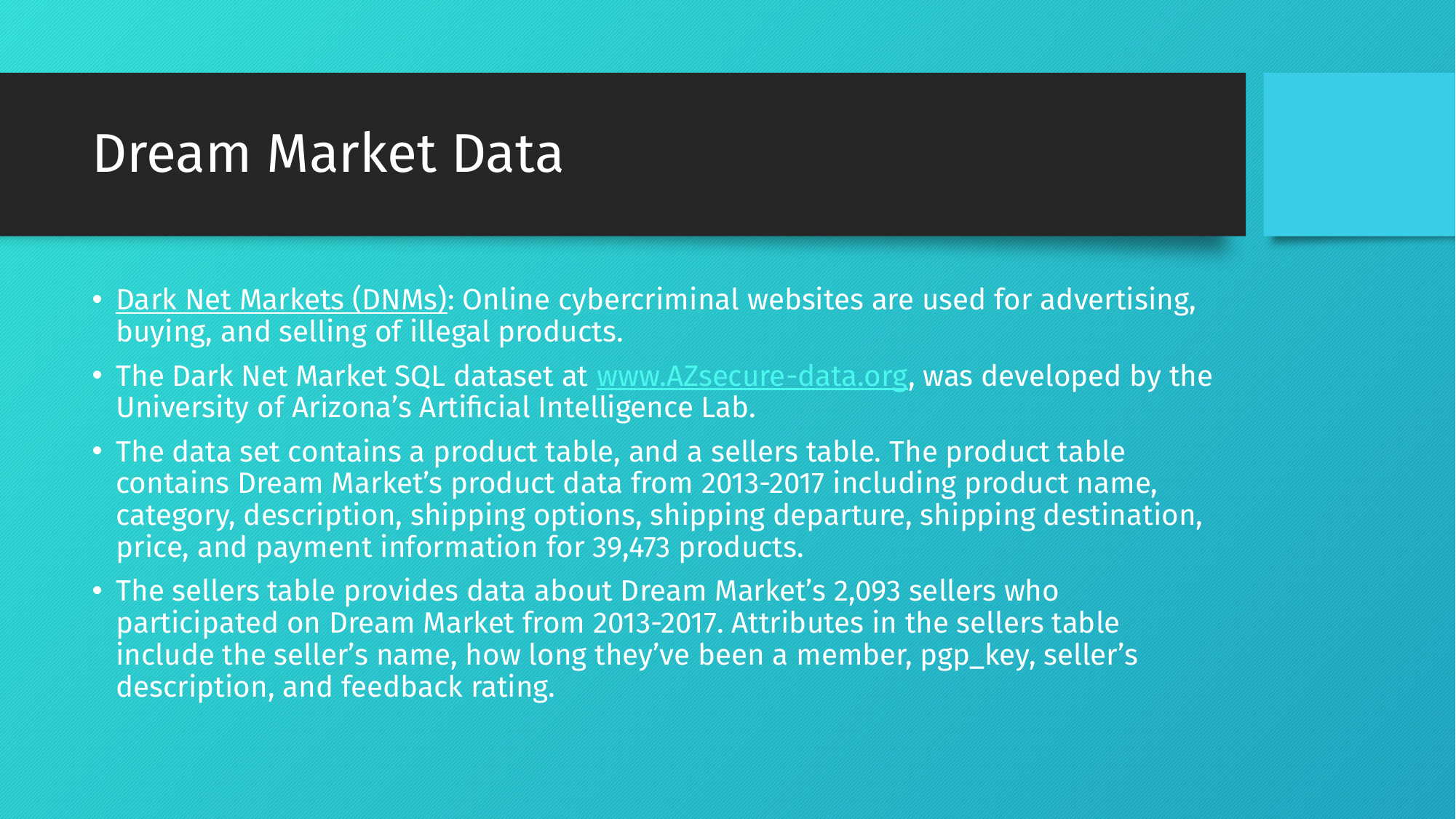

# Dream Market Data
Dark Net Markets (DNMs): Online cybercriminal websites are used for advertising, buying, and selling of illegal products.
The Dark Net Market SQL dataset at www.AZsecure-data.org, was developed by the University of Arizona’s Artificial Intelligence Lab.
The data set contains a product table, and a sellers table. The product table contains Dream Market’s product data from 2013-2017 including product name, category, description, shipping options, shipping departure, shipping destination, price, and payment information for 39,473 products.
The sellers table provides data about Dream Market’s 2,093 sellers who participated on Dream Market from 2013-2017. Attributes in the sellers table include the seller’s name, how long they’ve been a member, pgp_key, seller’s description, and feedback rating.